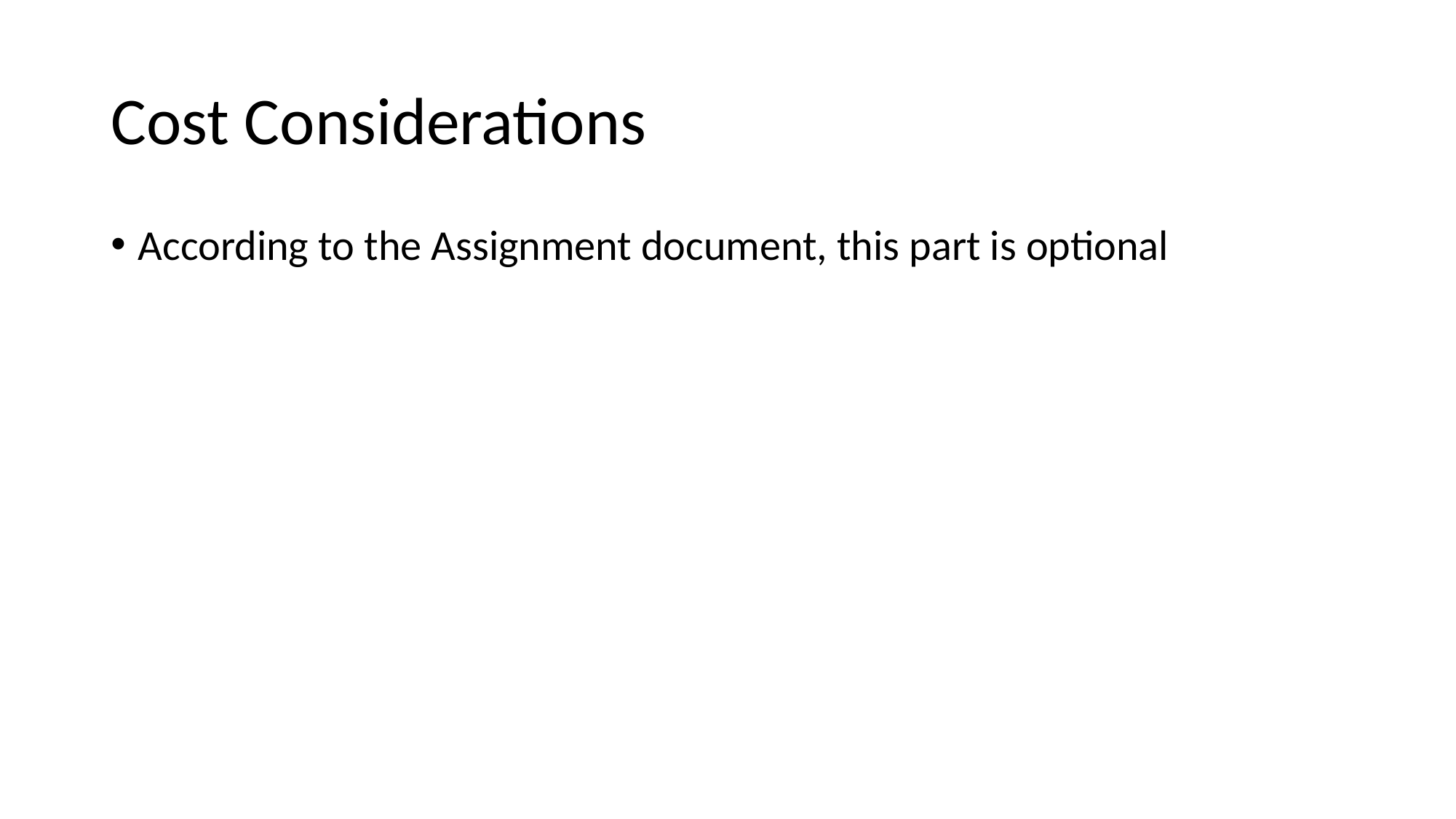

# Cost Considerations
According to the Assignment document, this part is optional